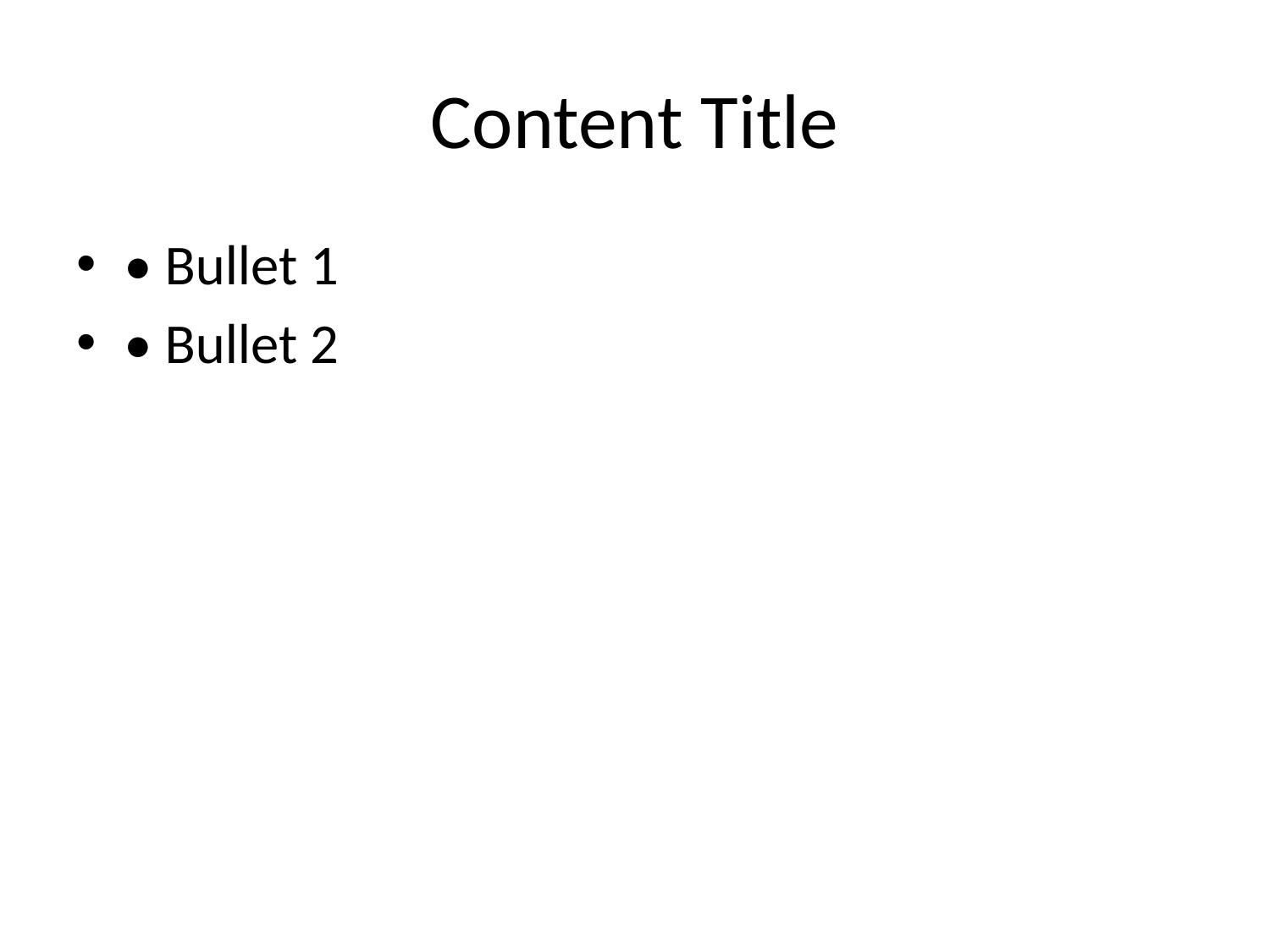

# Content Title
• Bullet 1
• Bullet 2